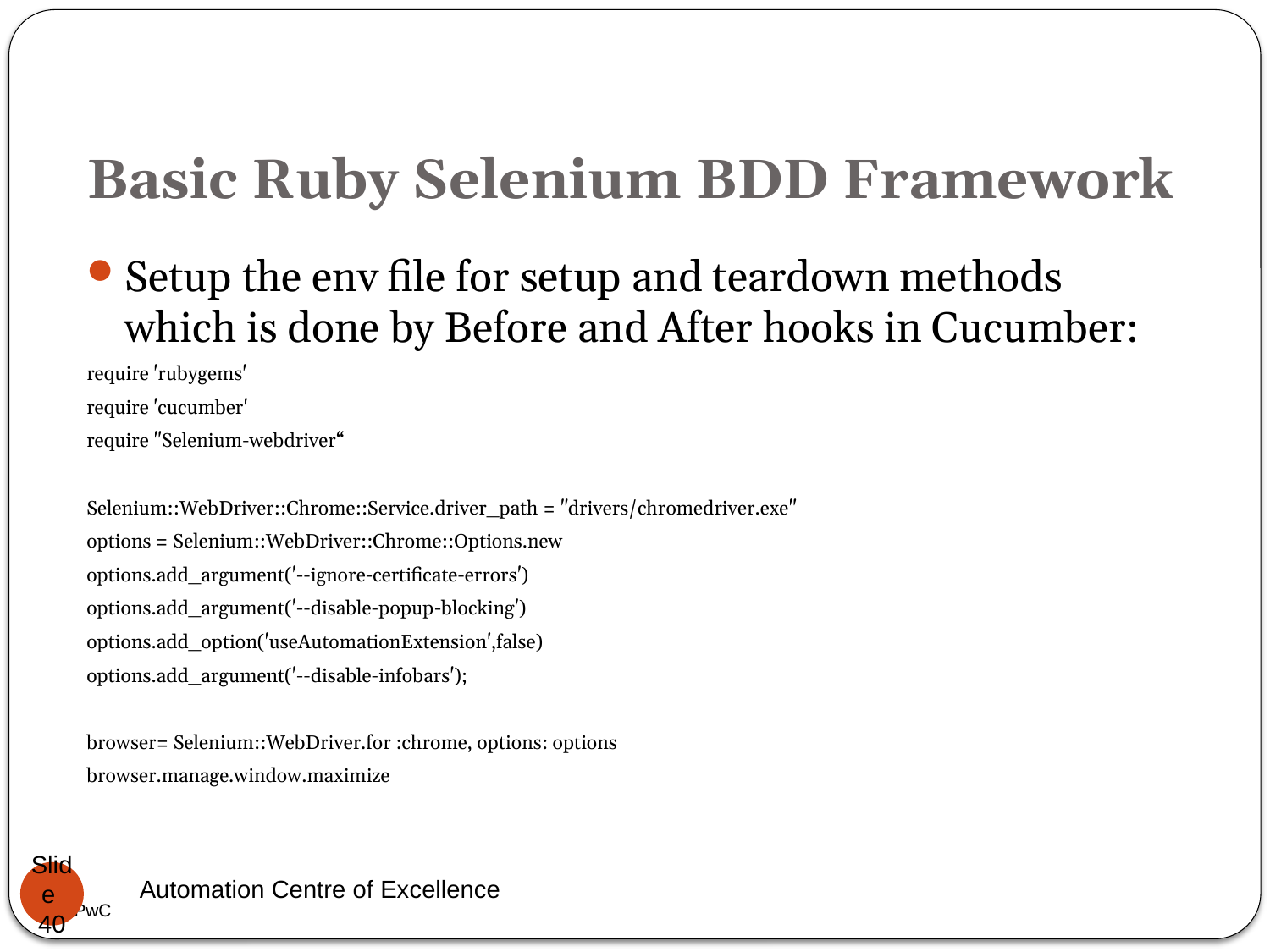

# Basic Ruby Selenium BDD Framework
Setup the env file for setup and teardown methods which is done by Before and After hooks in Cucumber:
require 'rubygems'
require 'cucumber'
require "Selenium-webdriver“

Selenium::WebDriver::Chrome::Service.driver_path = "drivers/chromedriver.exe"
options = Selenium::WebDriver::Chrome::Options.new
options.add_argument('--ignore-certificate-errors')
options.add_argument('--disable-popup-blocking')
options.add_option('useAutomationExtension',false)
options.add_argument('--disable-infobars');

browser= Selenium::WebDriver.for :chrome, options: options
browser.manage.window.maximize

Automation Centre of Excellence

Slide 40